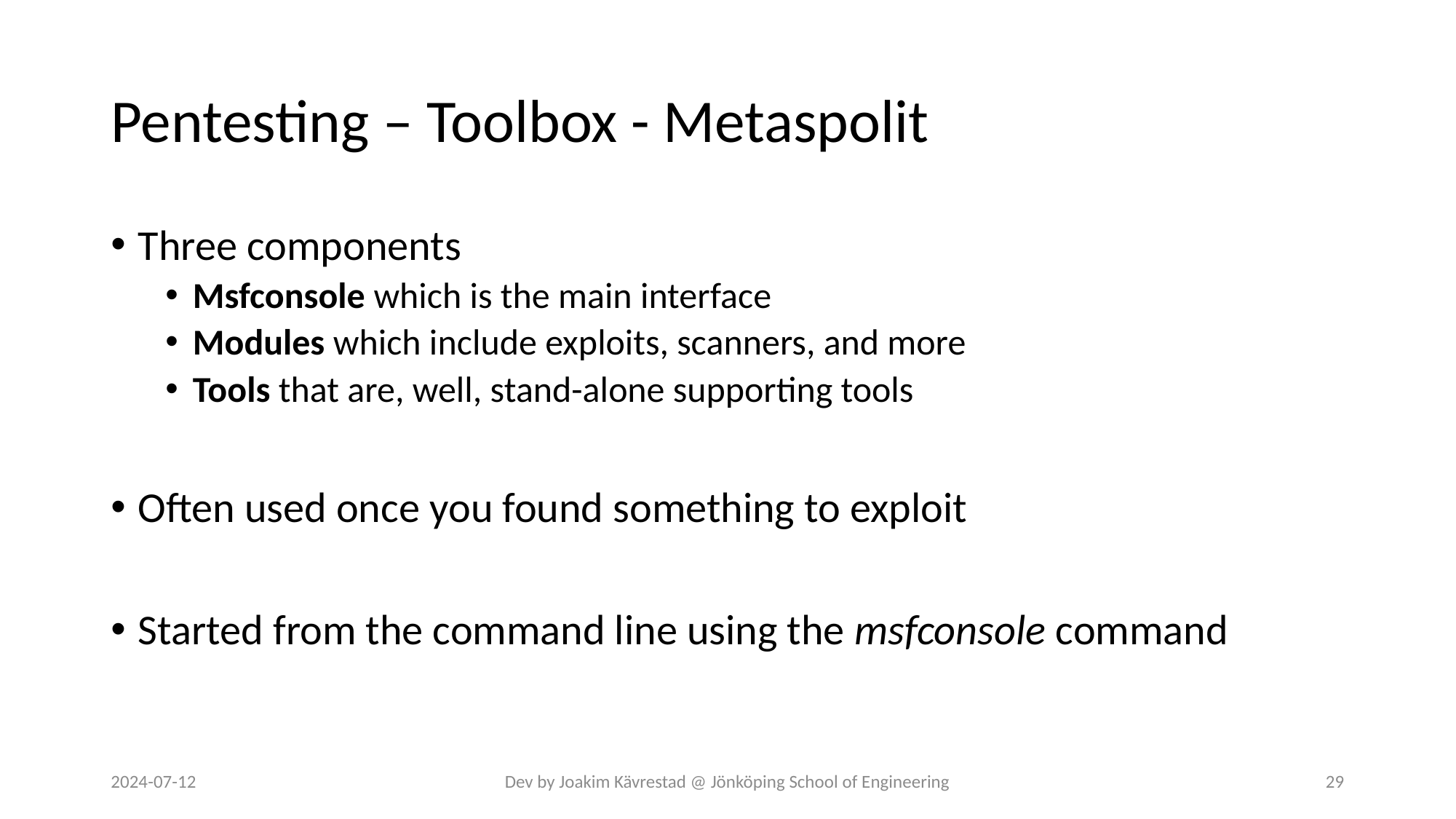

# Pentesting – Toolbox - Metaspolit
Three components
Msfconsole which is the main interface
Modules which include exploits, scanners, and more
Tools that are, well, stand-alone supporting tools

Often used once you found something to exploit

Started from the command line using the msfconsole command
2024-07-12
Dev by Joakim Kävrestad @ Jönköping School of Engineering
29